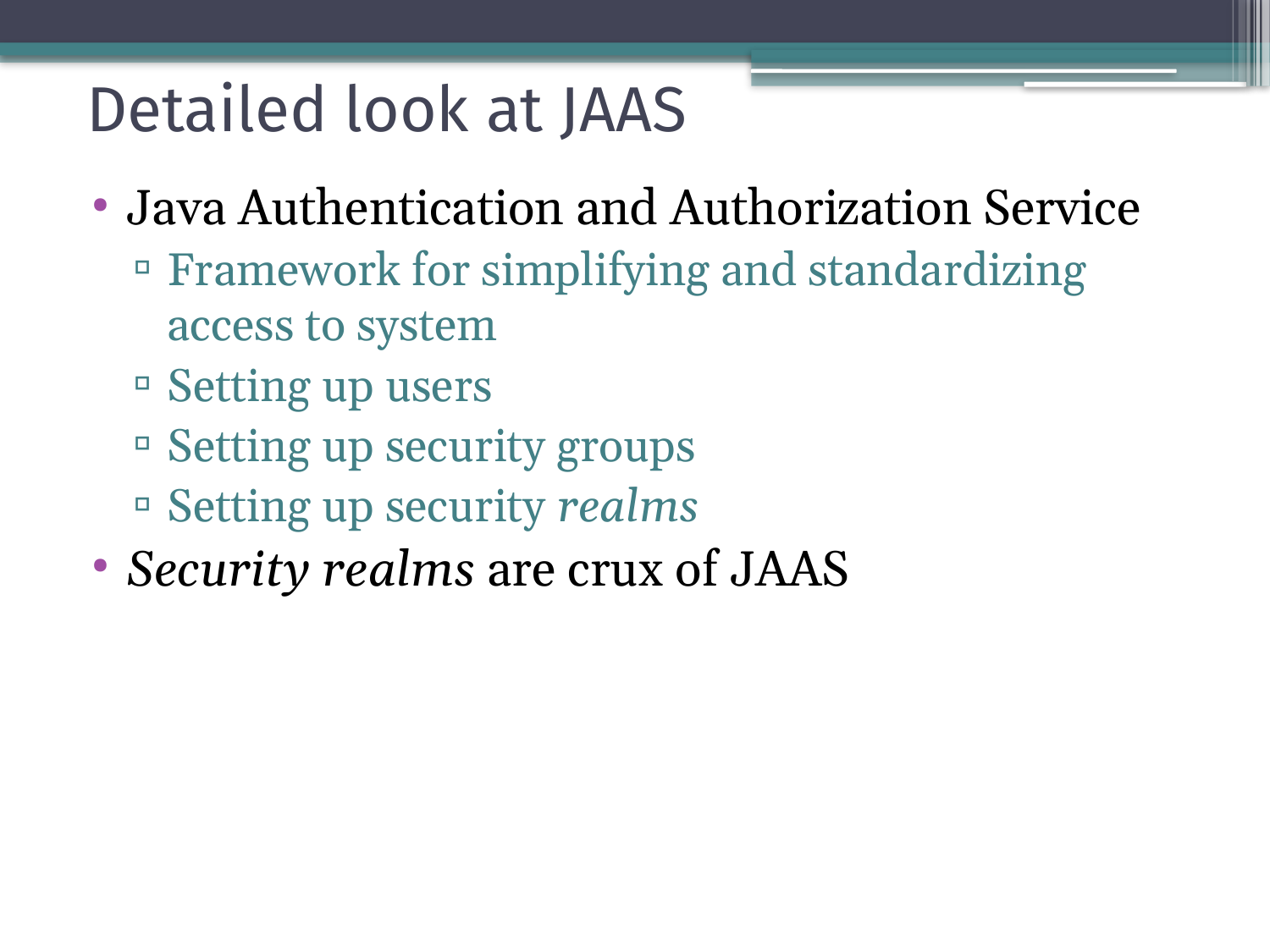

# Detailed look at JAAS
Java Authentication and Authorization Service
Framework for simplifying and standardizing access to system
Setting up users
Setting up security groups
Setting up security realms
Security realms are crux of JAAS